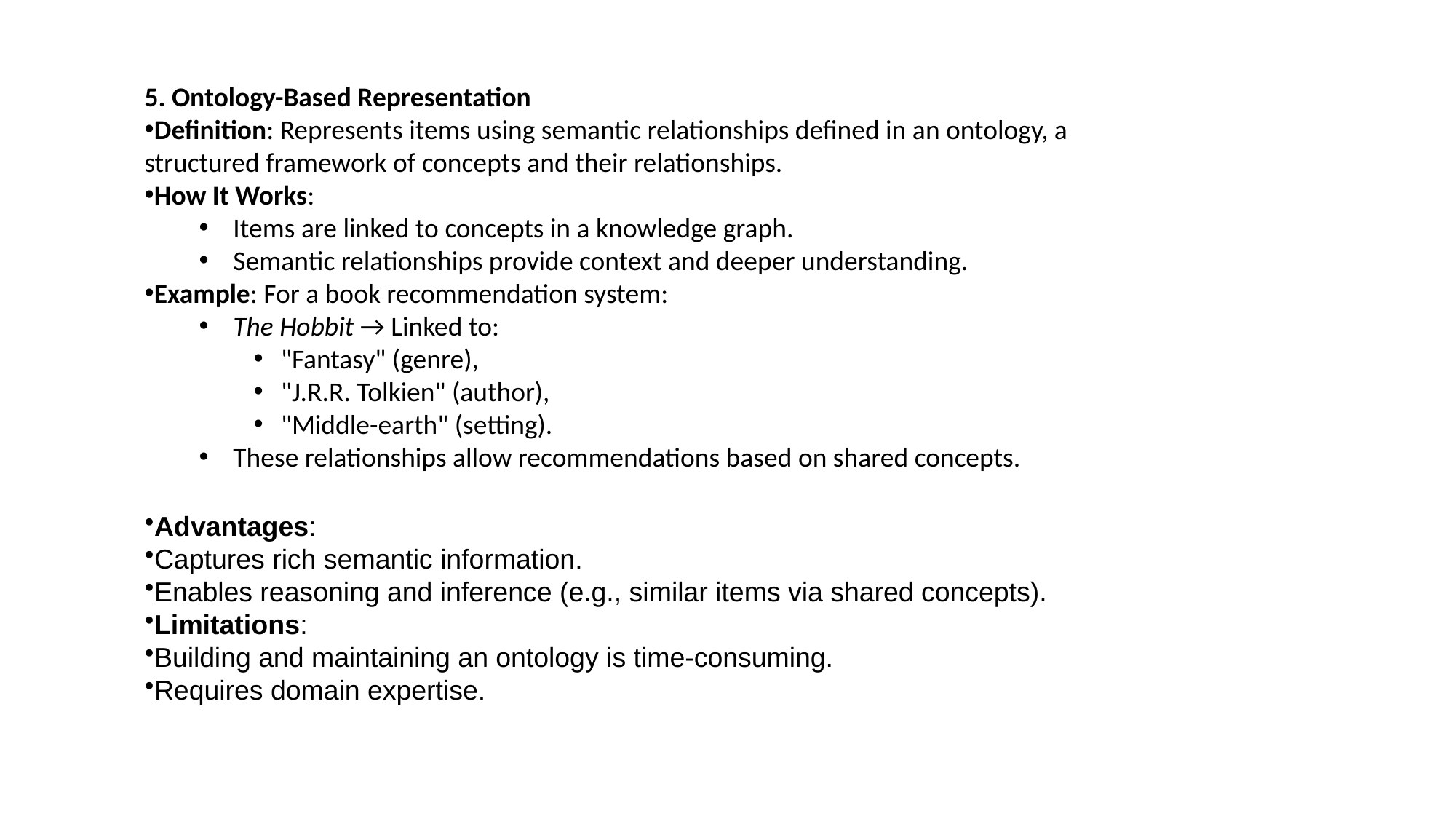

5. Ontology-Based Representation
Definition: Represents items using semantic relationships defined in an ontology, a structured framework of concepts and their relationships.
How It Works:
Items are linked to concepts in a knowledge graph.
Semantic relationships provide context and deeper understanding.
Example: For a book recommendation system:
The Hobbit → Linked to:
"Fantasy" (genre),
"J.R.R. Tolkien" (author),
"Middle-earth" (setting).
These relationships allow recommendations based on shared concepts.

Advantages:
Captures rich semantic information.
Enables reasoning and inference (e.g., similar items via shared concepts).
Limitations:
Building and maintaining an ontology is time-consuming.
Requires domain expertise.